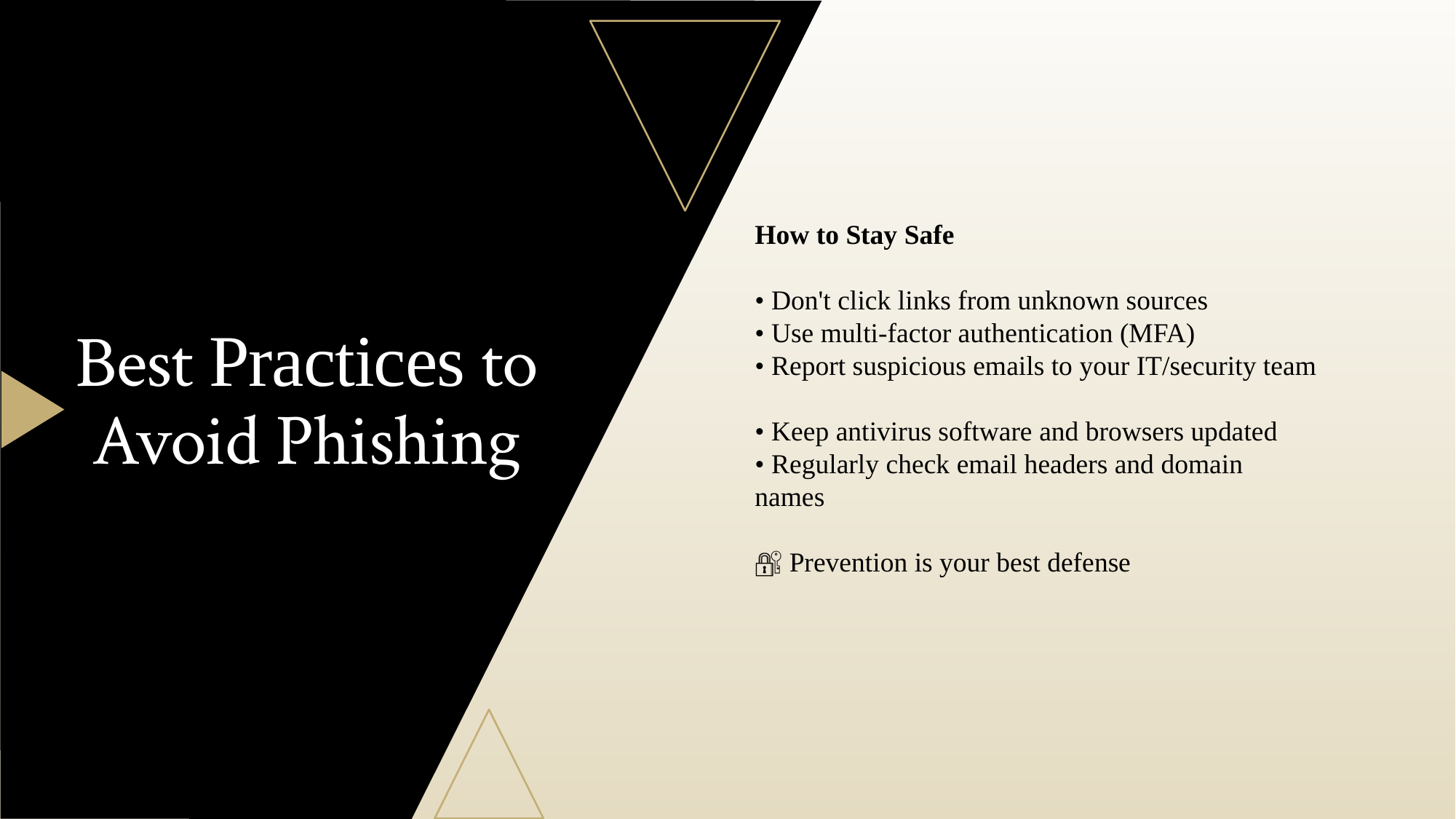

How to Stay Safe

• Don't click links from unknown sources
• Use multi-factor authentication (MFA)
• Report suspicious emails to your IT/security team
• Keep antivirus software and browsers updated
• Regularly check email headers and domain names

🔐 Prevention is your best defense
# Best Practices to Avoid Phishing